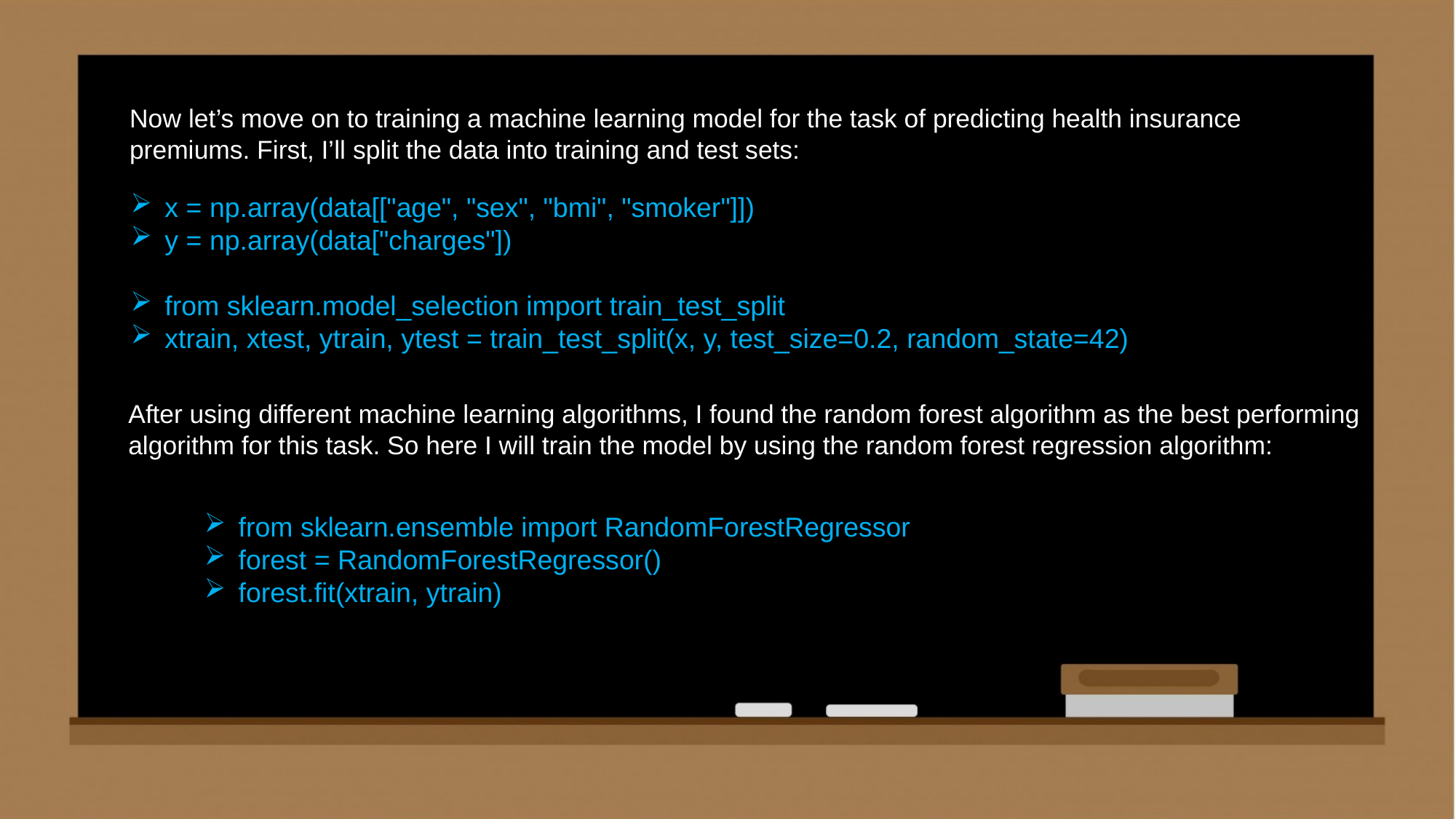

Now let’s move on to training a machine learning model for the task of predicting health insurance premiums. First, I’ll split the data into training and test sets:
x = np.array(data[["age", "sex", "bmi", "smoker"]])
y = np.array(data["charges"])

from sklearn.model_selection import train_test_split
xtrain, xtest, ytrain, ytest = train_test_split(x, y, test_size=0.2, random_state=42)
After using different machine learning algorithms, I found the random forest algorithm as the best performing algorithm for this task. So here I will train the model by using the random forest regression algorithm:
from sklearn.ensemble import RandomForestRegressor
forest = RandomForestRegressor()
forest.fit(xtrain, ytrain)